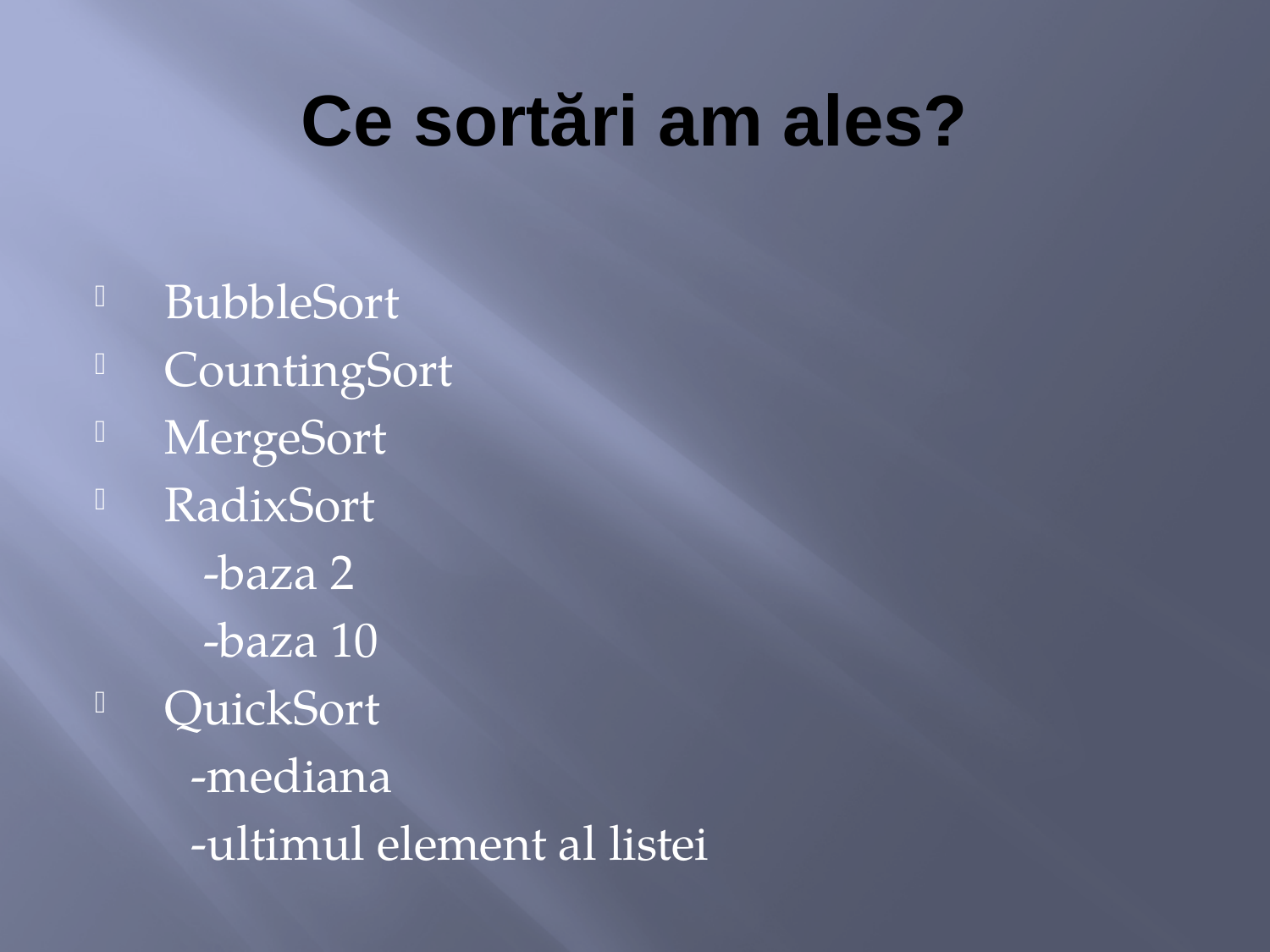

# Ce sortări am ales?
BubbleSort
CountingSort
MergeSort
RadixSort
         -baza 2
         -baza 10
QuickSort
        -mediana
        -ultimul element al listei